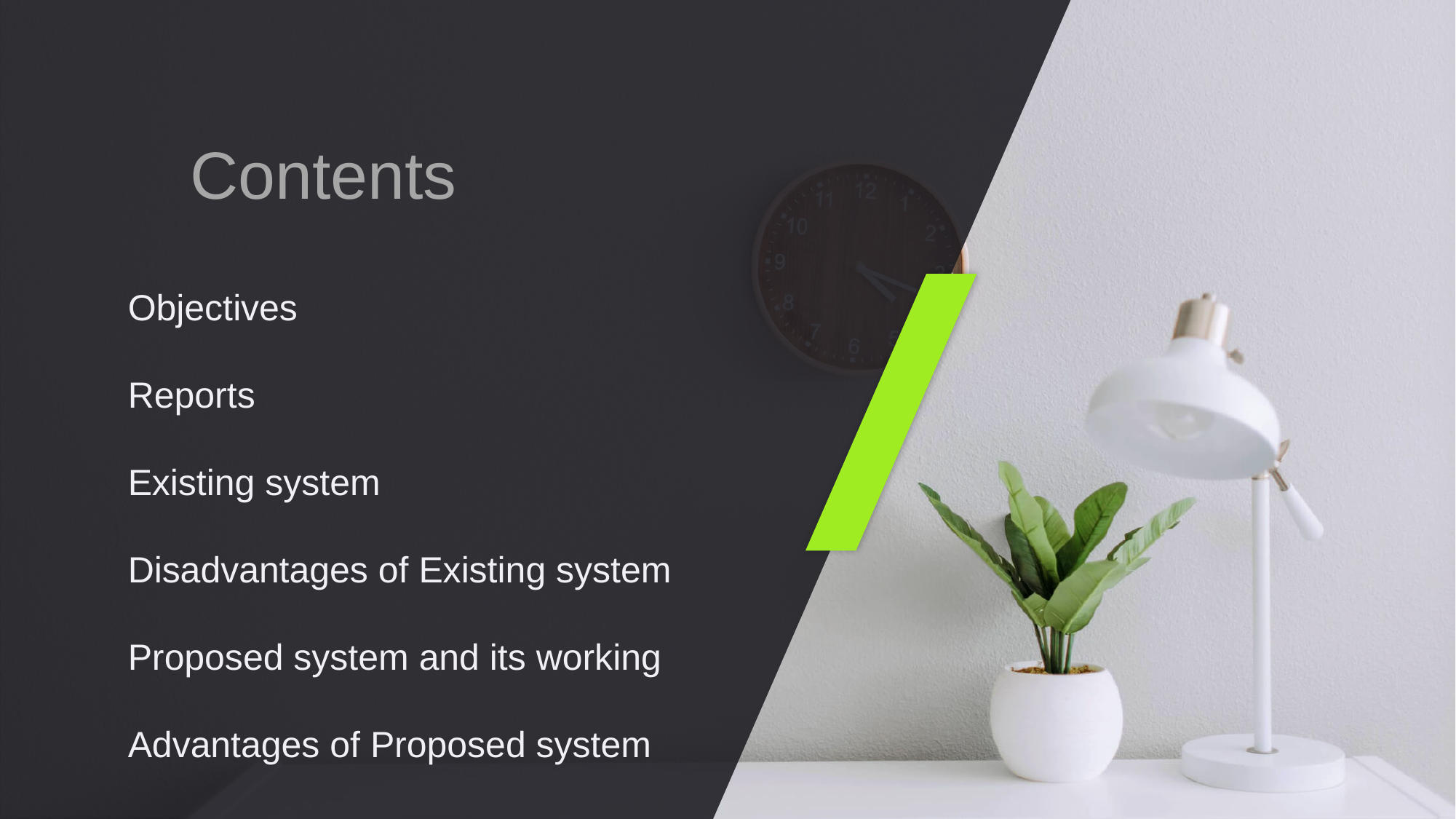

Contents
Objectives

Reports

Existing system

Disadvantages of Existing system

Proposed system and its working

Advantages of Proposed system